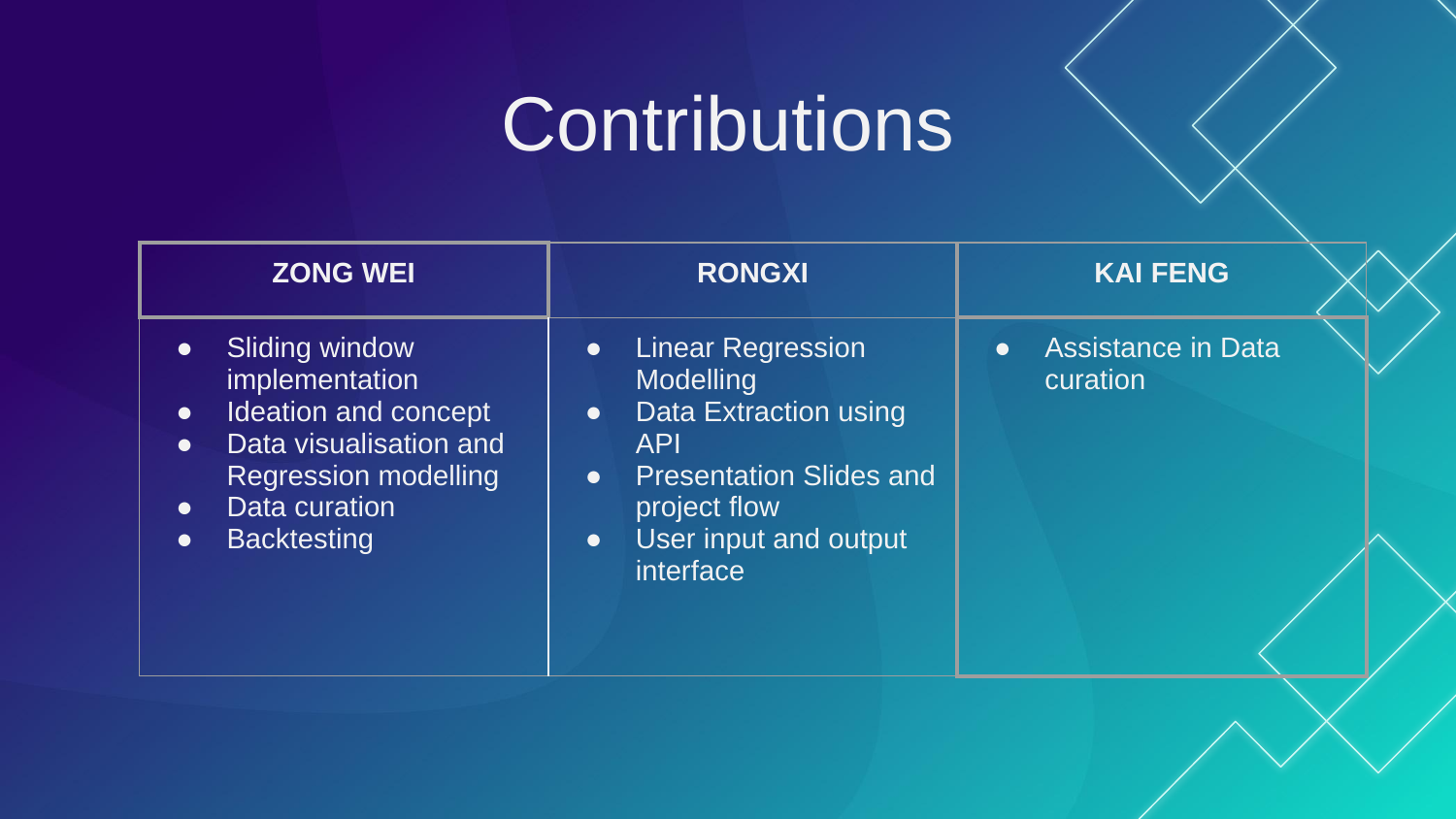

# Contributions
| ZONG WEI | RONGXI | KAI FENG |
| --- | --- | --- |
| Sliding window implementation Ideation and concept Data visualisation and Regression modelling Data curation Backtesting | Linear Regression Modelling Data Extraction using API Presentation Slides and project flow User input and output interface | Assistance in Data curation |